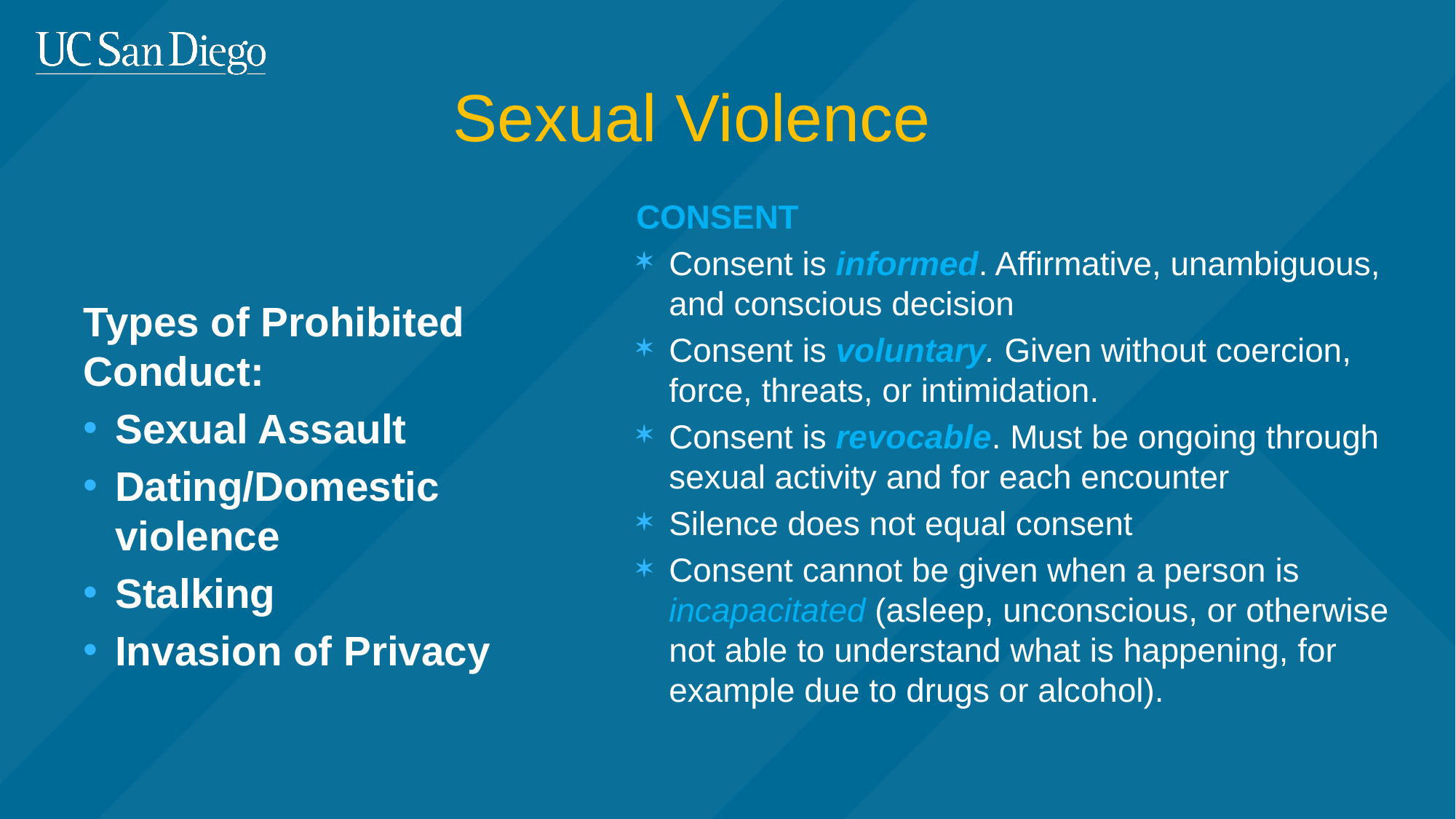

Sexual Violence
CONSENT
Consent is informed. Affirmative, unambiguous, and conscious decision
Consent is voluntary. Given without coercion, force, threats, or intimidation.
Consent is revocable. Must be ongoing through sexual activity and for each encounter
Silence does not equal consent
Consent cannot be given when a person is incapacitated (asleep, unconscious, or otherwise not able to understand what is happening, for example due to drugs or alcohol).
Types of Prohibited Conduct:
Sexual Assault
Dating/Domestic violence
Stalking
Invasion of Privacy